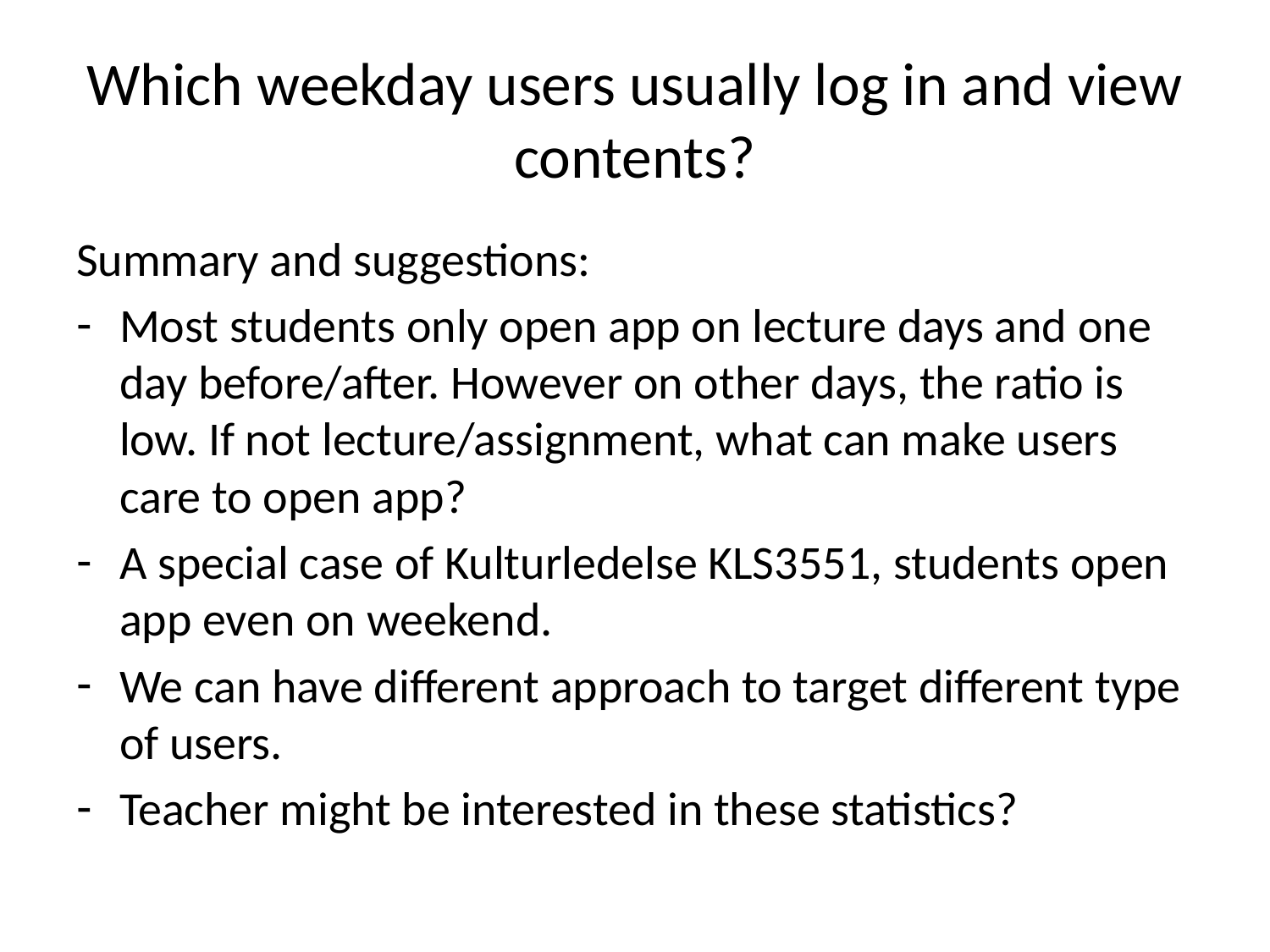

# Which weekday users usually log in and view contents?
Summary and suggestions:
Most students only open app on lecture days and one day before/after. However on other days, the ratio is low. If not lecture/assignment, what can make users care to open app?
A special case of Kulturledelse KLS3551, students open app even on weekend.
We can have different approach to target different type of users.
Teacher might be interested in these statistics?